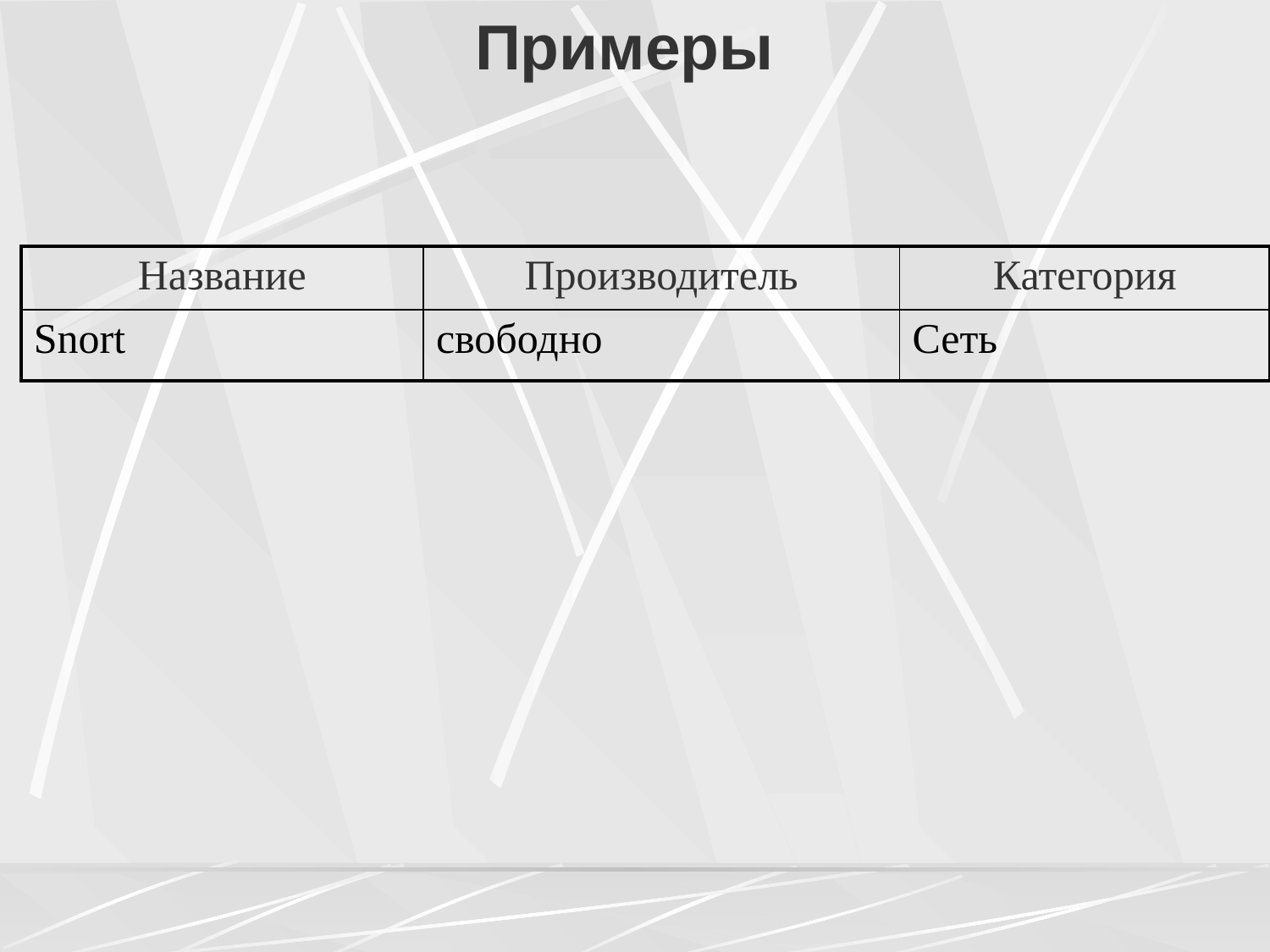

# Примеры

| Название | Производитель | Категория |
| --- | --- | --- |
| Snort | свободно | Сеть |